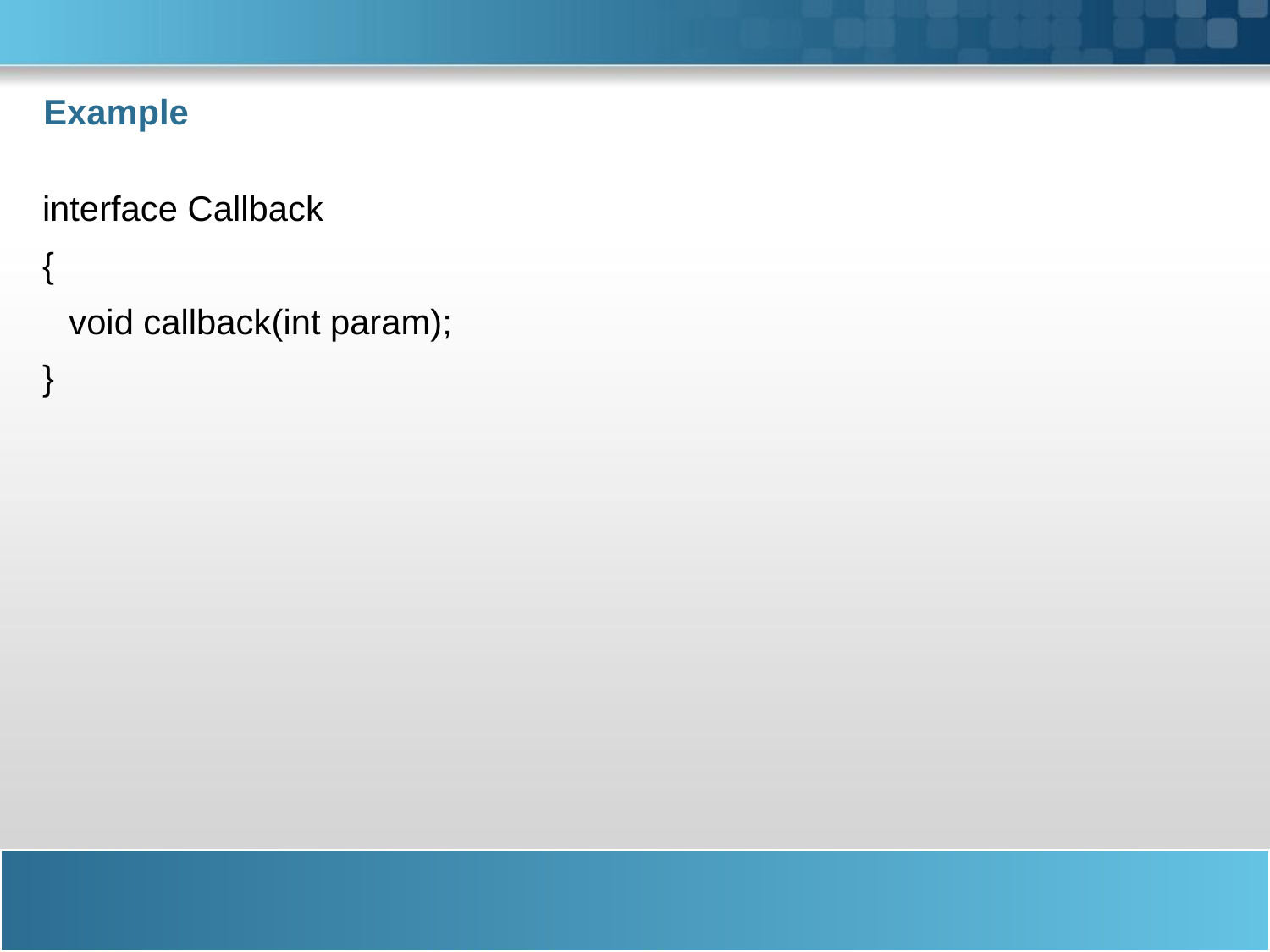

# Example
interface Callback
{
	void callback(int param);
}